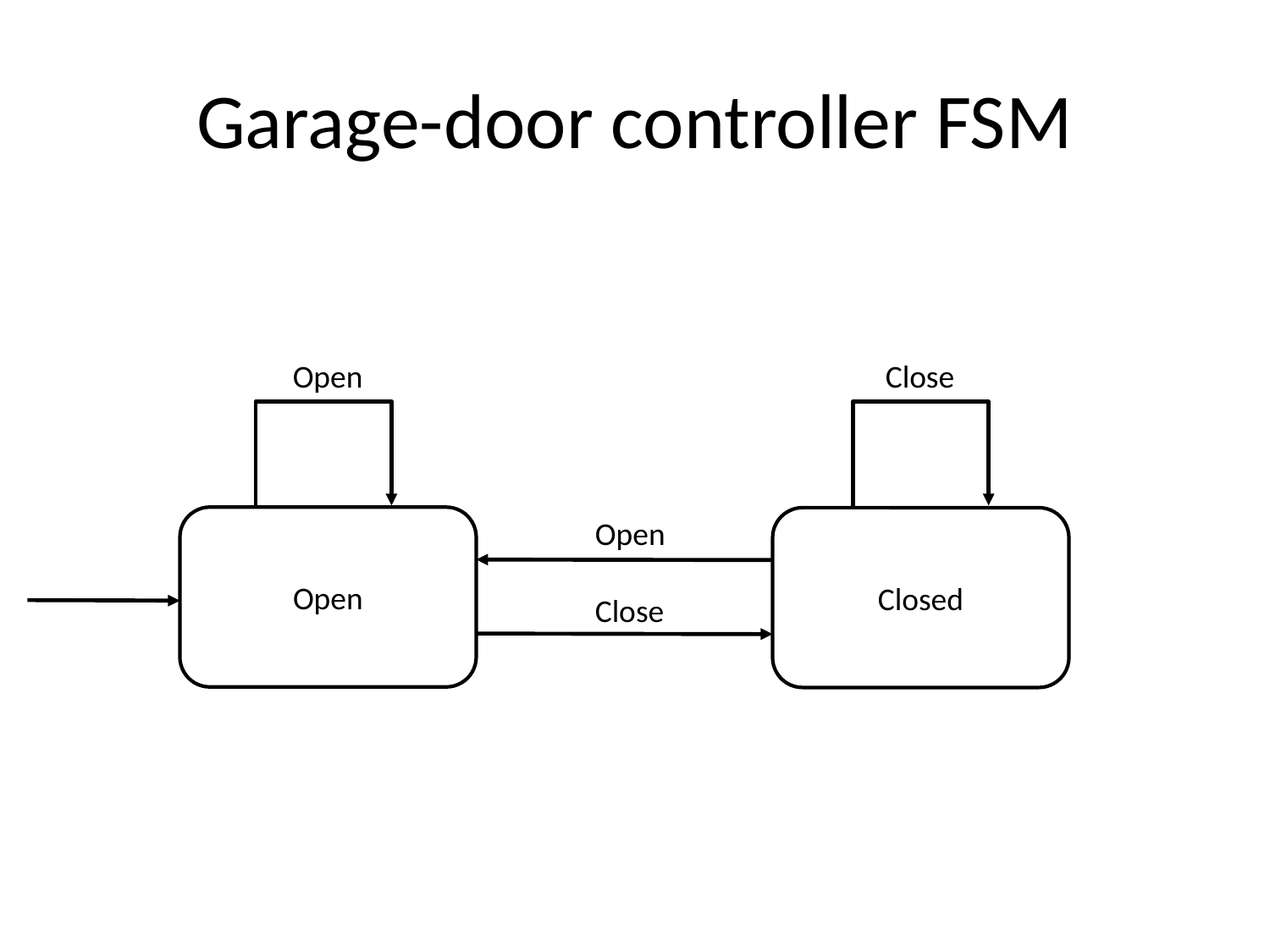

# Garage-door controller FSM
Open
Close

Open
Open
Closed
Close